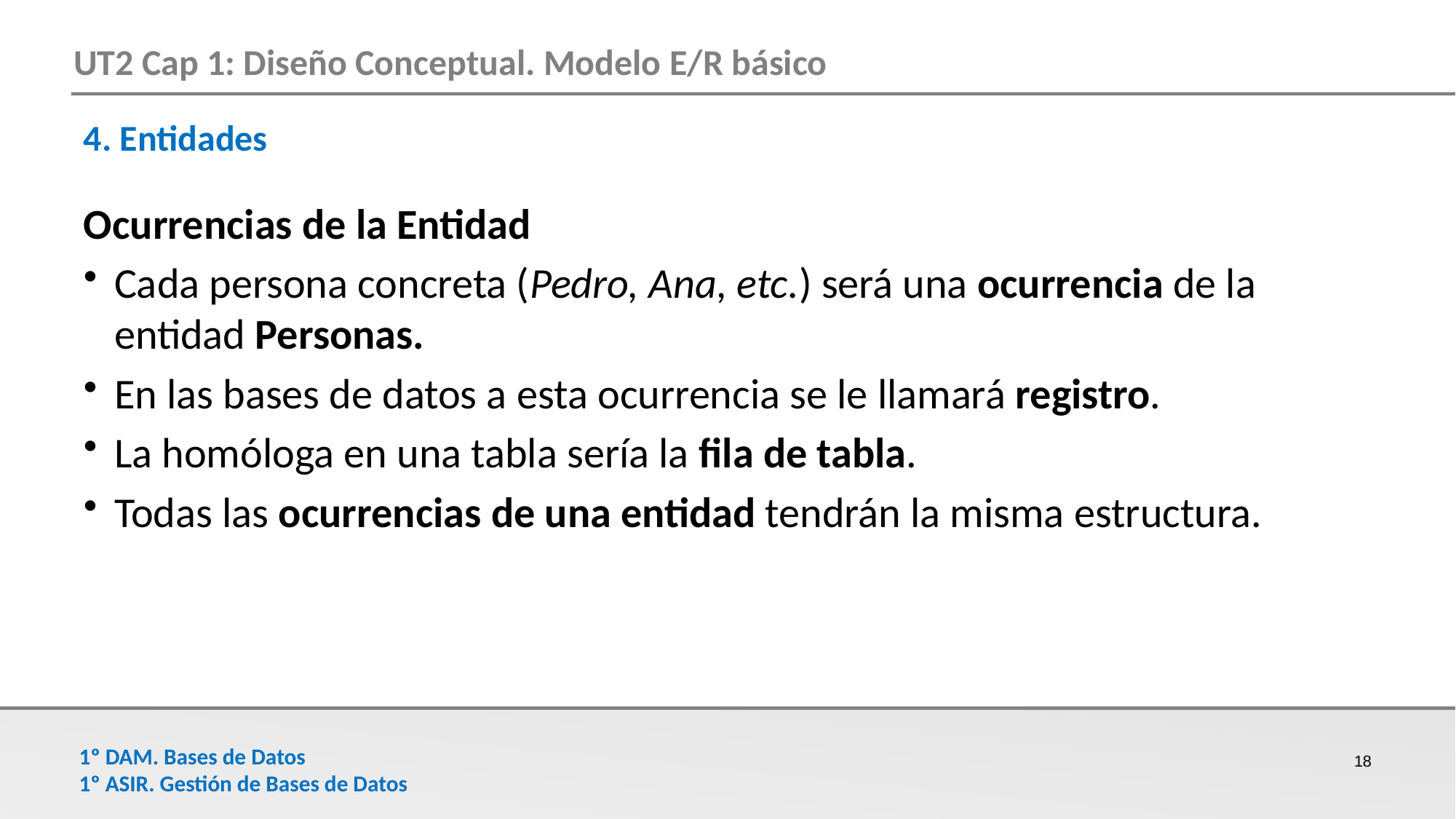

4. Entidades
Ocurrencias de la Entidad
Cada persona concreta (Pedro, Ana, etc.) será una ocurrencia de la entidad Personas.
En las bases de datos a esta ocurrencia se le llamará registro.
La homóloga en una tabla sería la fila de tabla.
Todas las ocurrencias de una entidad tendrán la misma estructura.

18